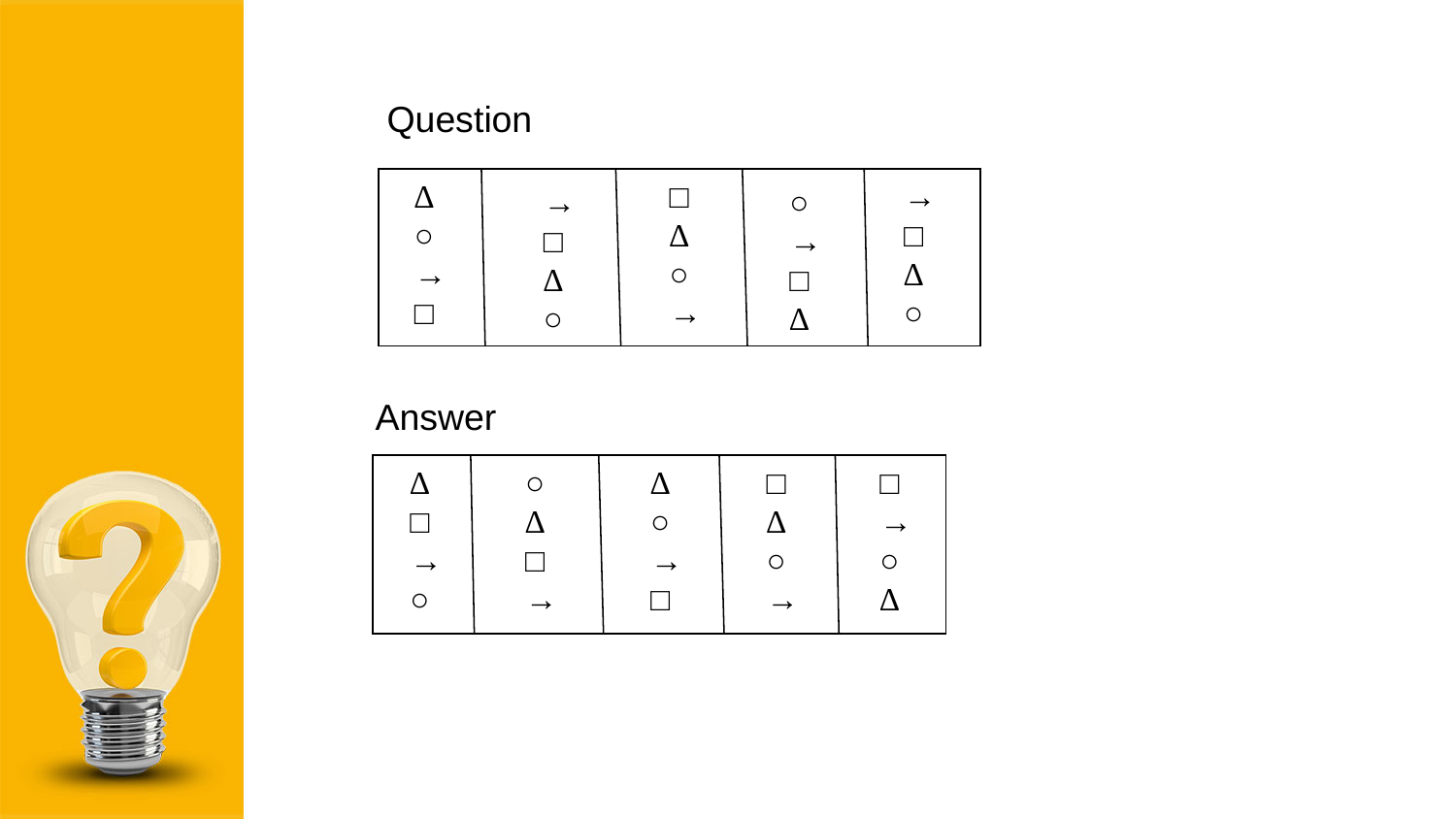

Question

∆○→□
□∆○→
→□∆○
→□∆○
○→□∆
Answer

∆□→○
○∆□→
∆○→□
□∆○→
□→○∆